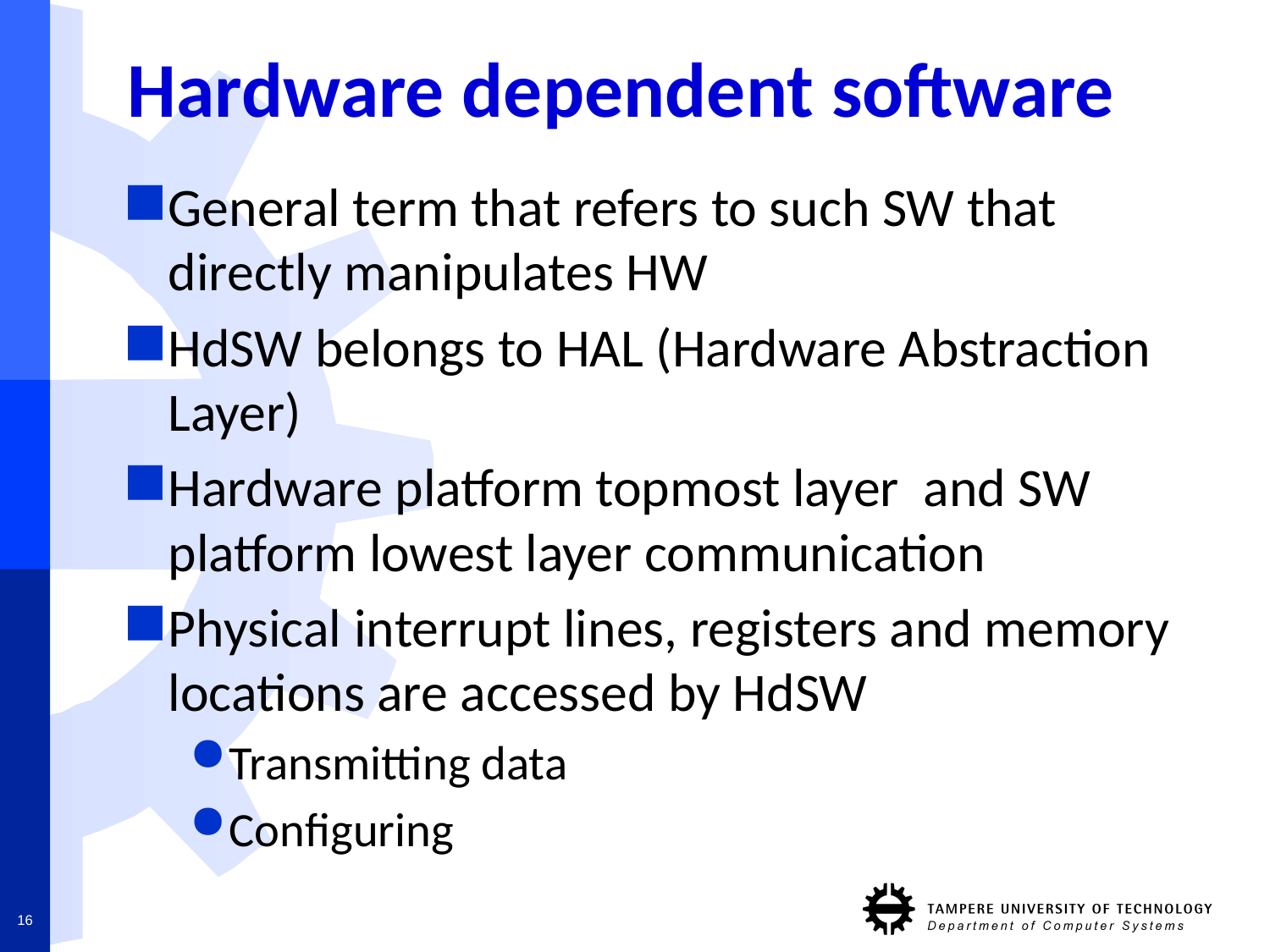

# Hardware dependent software
General term that refers to such SW that directly manipulates HW
HdSW belongs to HAL (Hardware Abstraction Layer)
Hardware platform topmost layer  and SW platform lowest layer communication
Physical interrupt lines, registers and memory locations are accessed by HdSW
Transmitting data
Configuring
16